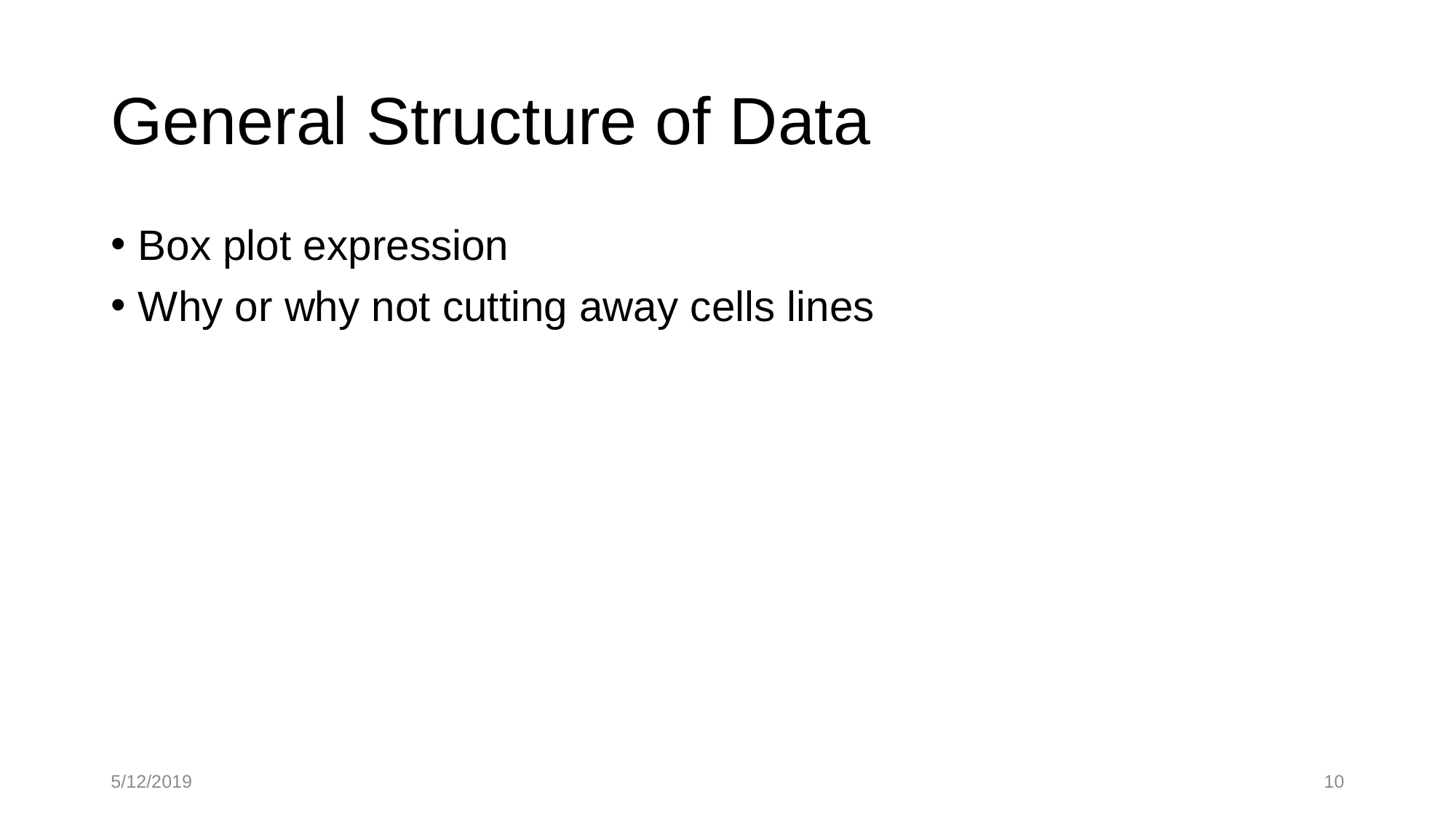

# General Structure of Data
Box plot expression
Why or why not cutting away cells lines
5/12/2019
10